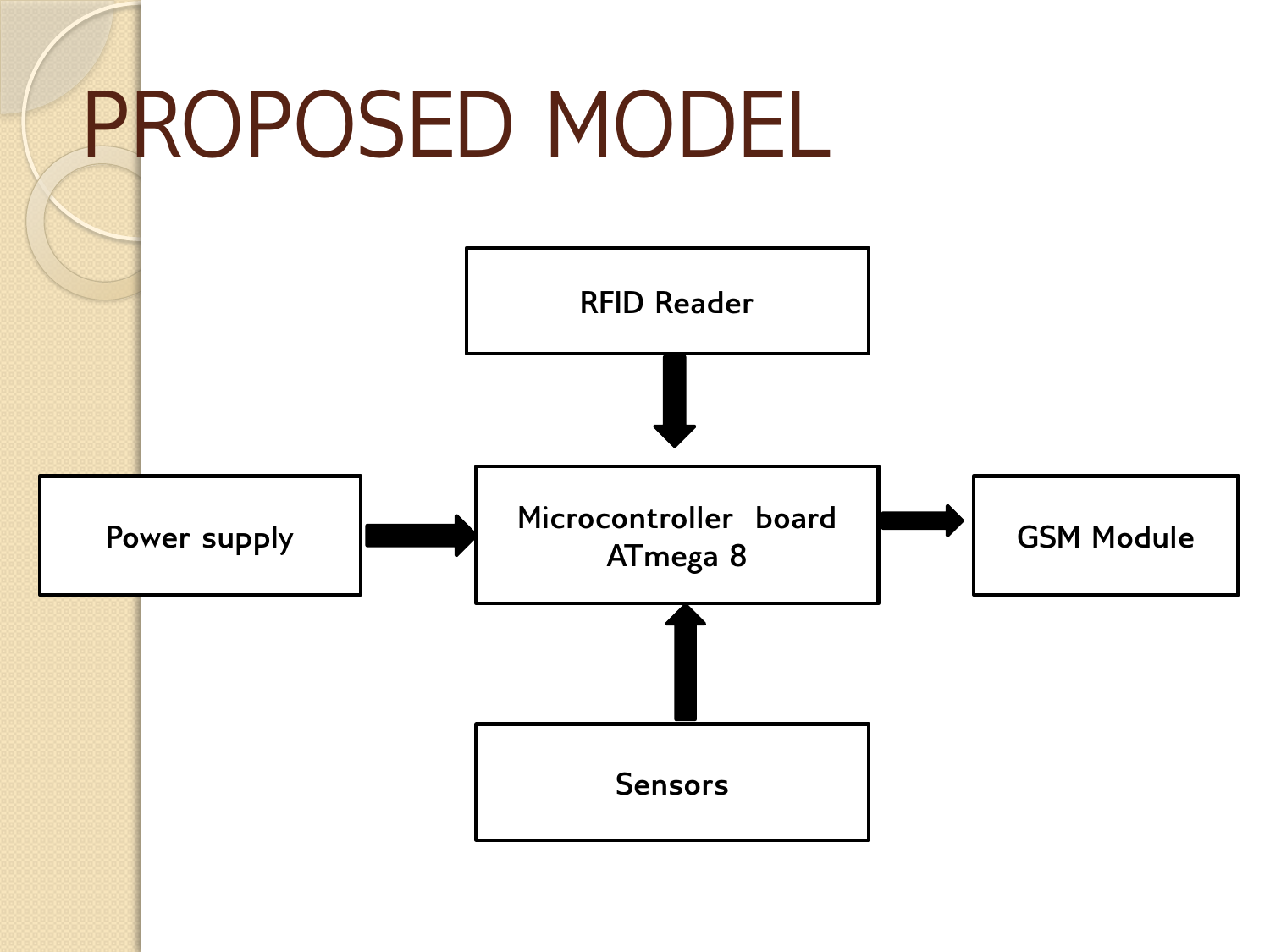

# PROPOSED MODEL
RFID Reader

Microcontroller  board
ATmega 8
Power supply
GSM Module

Sensors